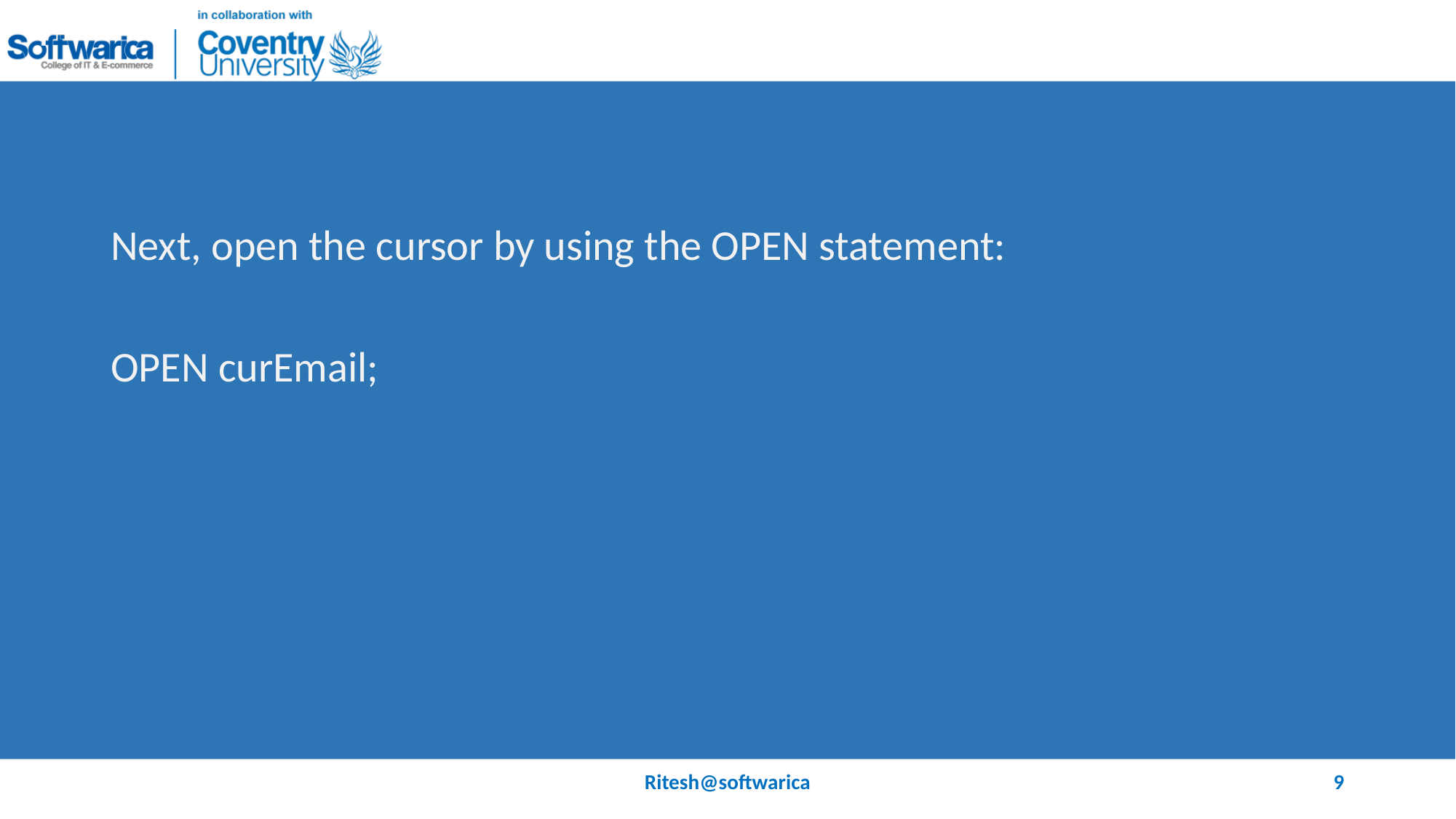

#
Next, open the cursor by using the OPEN statement:

OPEN curEmail;
Ritesh@softwarica
9